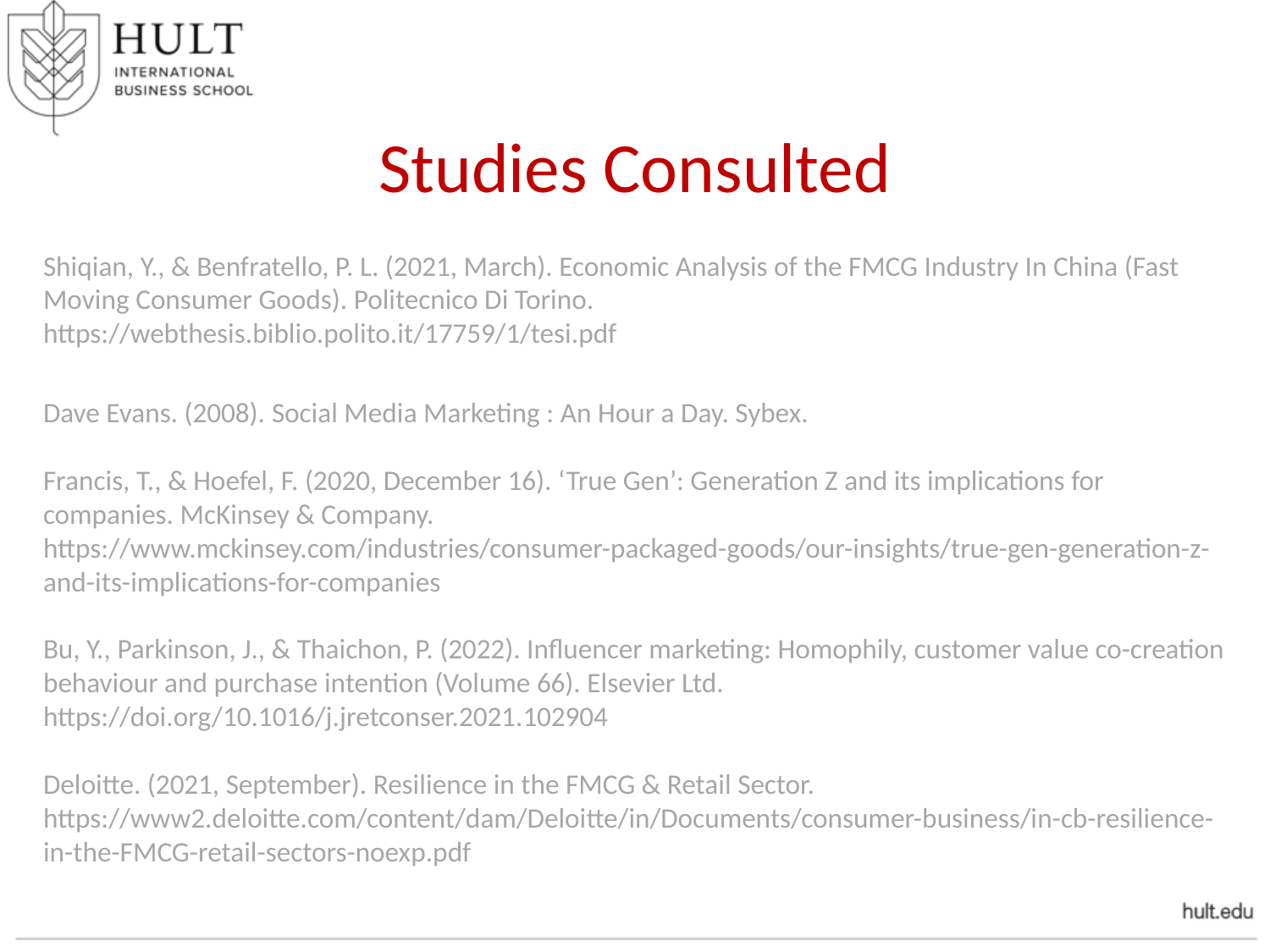

Studies Consulted

Shiqian, Y., & Benfratello, P. L. (2021, March). Economic Analysis of the FMCG Industry In China (Fast Moving Consumer Goods). Politecnico Di Torino.
https://webthesis.biblio.polito.it/17759/1/tesi.pdf

Dave Evans. (2008). Social Media Marketing : An Hour a Day. Sybex.

Francis, T., & Hoefel, F. (2020, December 16). ‘True Gen’: Generation Z and its implications for companies. McKinsey & Company.
https://www.mckinsey.com/industries/consumer-packaged-goods/our-insights/true-gen-generation-z-and-its-implications-for-companies

Bu, Y., Parkinson, J., & Thaichon, P. (2022). Influencer marketing: Homophily, customer value co-creation behaviour and purchase intention (Volume 66). Elsevier Ltd. https://doi.org/10.1016/j.jretconser.2021.102904

Deloitte. (2021, September). Resilience in the FMCG & Retail Sector. https://www2.deloitte.com/content/dam/Deloitte/in/Documents/consumer-business/in-cb-resilience-in-the-FMCG-retail-sectors-noexp.pdf